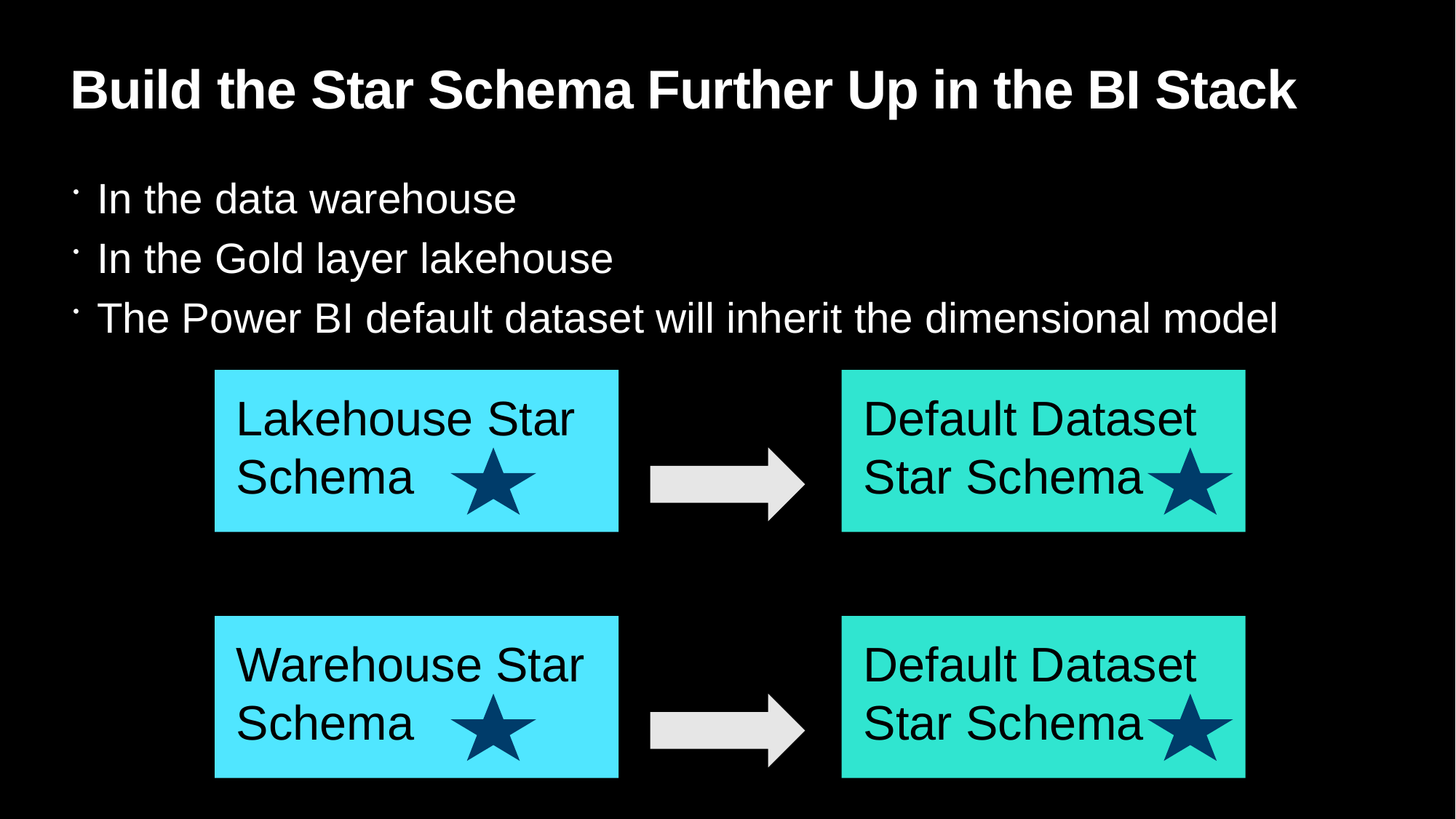

# Build the Star Schema Further Up in the BI Stack
In the data warehouse
In the Gold layer lakehouse
The Power BI default dataset will inherit the dimensional model
Lakehouse Star Schema
Default Dataset Star Schema

Warehouse Star Schema
Default Dataset Star Schema